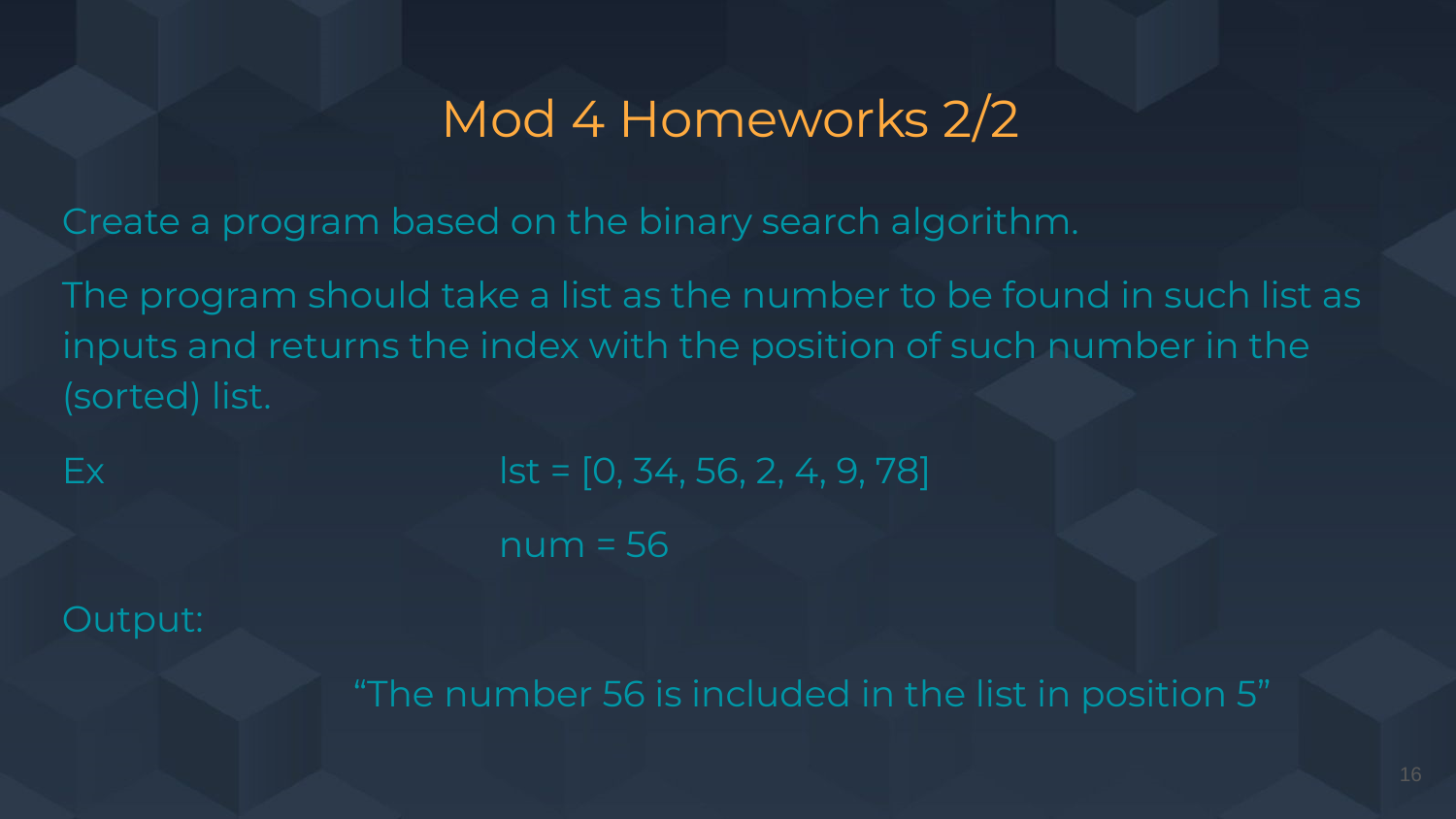

# Mod 4 Homeworks 2/2
Create a program based on the binary search algorithm.
The program should take a list as the number to be found in such list as inputs and returns the index with the position of such number in the (sorted) list.
Ex			lst = [0, 34, 56, 2, 4, 9, 78]
			num = 56
Output:
		“The number 56 is included in the list in position 5”

16